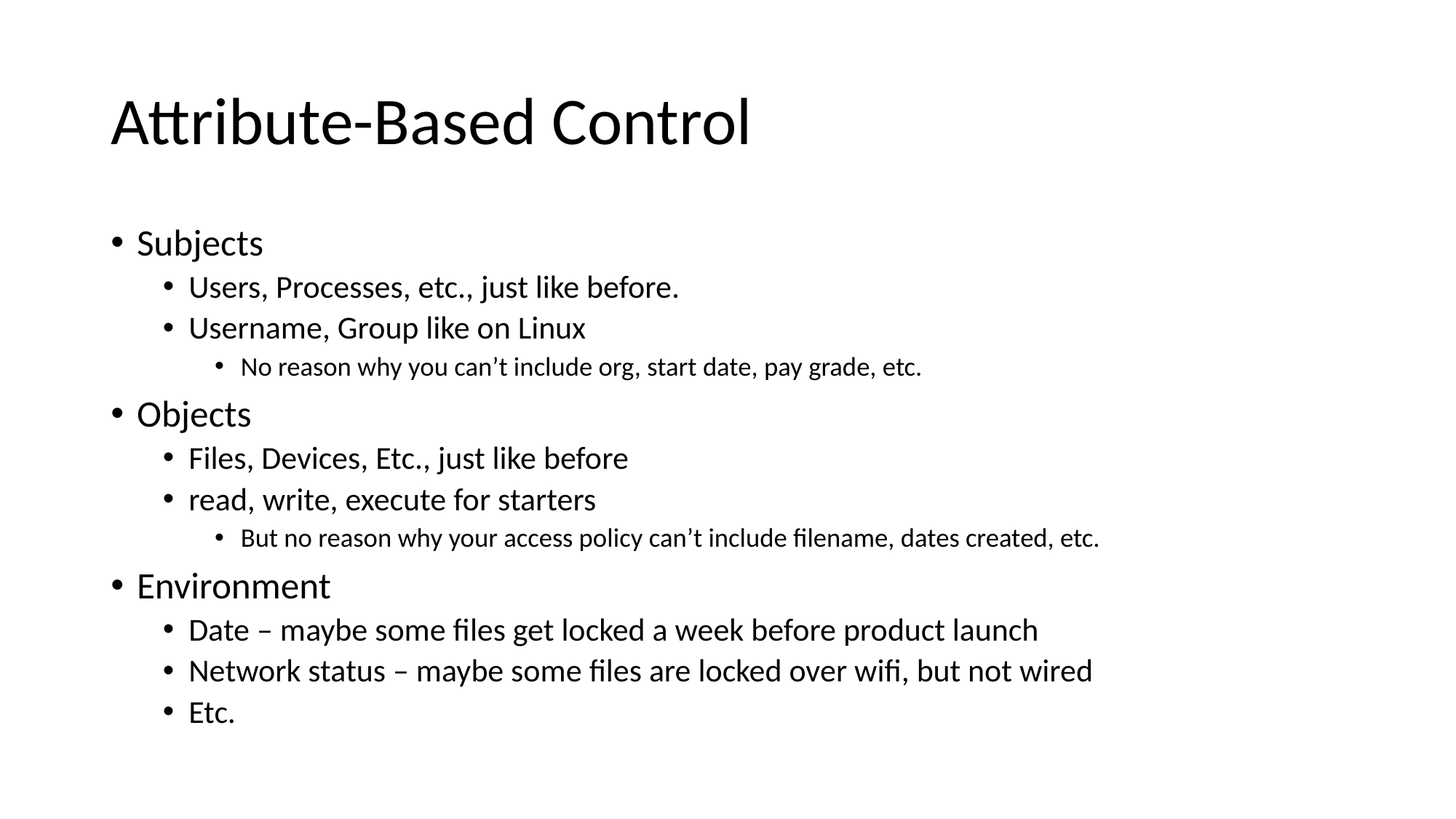

# Attribute-Based Control
Subjects
Users, Processes, etc., just like before.
Username, Group like on Linux
No reason why you can’t include org, start date, pay grade, etc.
Objects
Files, Devices, Etc., just like before
read, write, execute for starters
But no reason why your access policy can’t include filename, dates created, etc.
Environment
Date – maybe some files get locked a week before product launch
Network status – maybe some files are locked over wifi, but not wired
Etc.